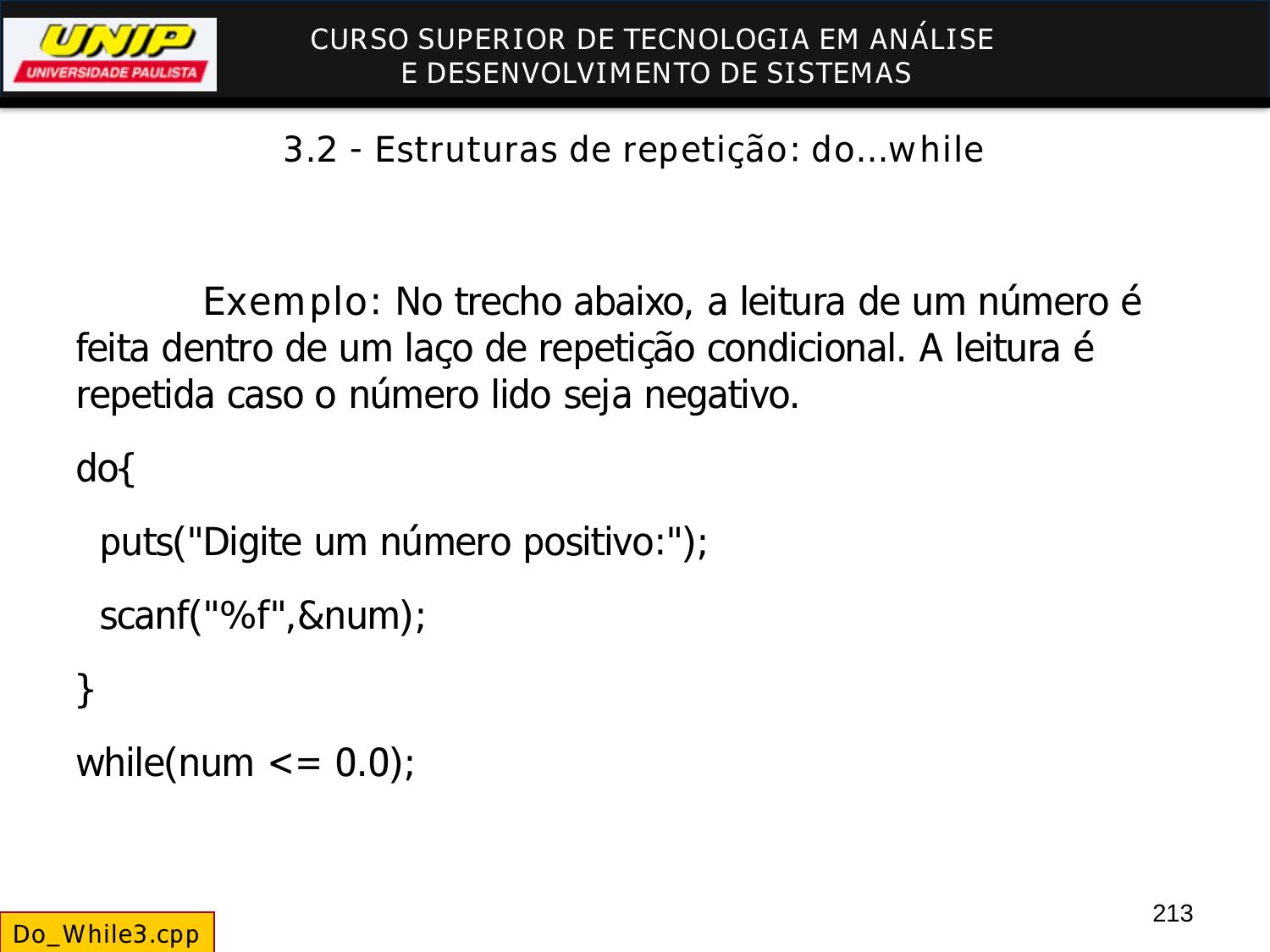

# 3.2 - Estruturas de repetição: do...while

	Exemplo: No trecho abaixo, a leitura de um número é feita dentro de um laço de repetição condicional. A leitura é repetida caso o número lido seja negativo.
do{
  puts("Digite um número positivo:");
  scanf("%f",&num);
}
while(num <= 0.0);
213
Do_While3.cpp